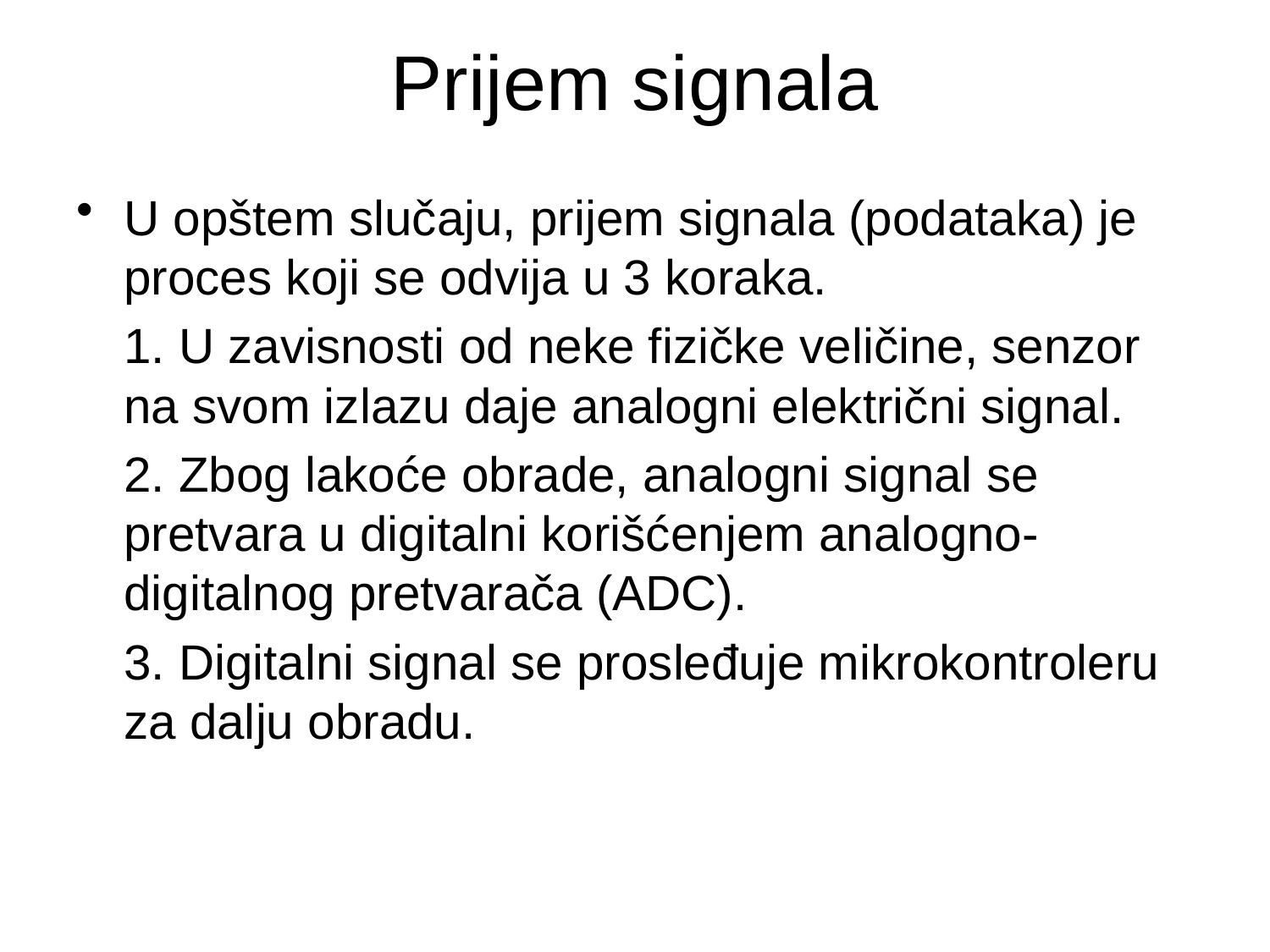

# Prijem signala
U opštem slučaju, prijem signala (podataka) je proces koji se odvija u 3 koraka.
	1. U zavisnosti od neke fizičke veličine, senzor na svom izlazu daje analogni električni signal.
	2. Zbog lakoće obrade, analogni signal se pretvara u digitalni korišćenjem analogno-digitalnog pretvarača (ADC).
	3. Digitalni signal se prosleđuje mikrokontroleru za dalju obradu.